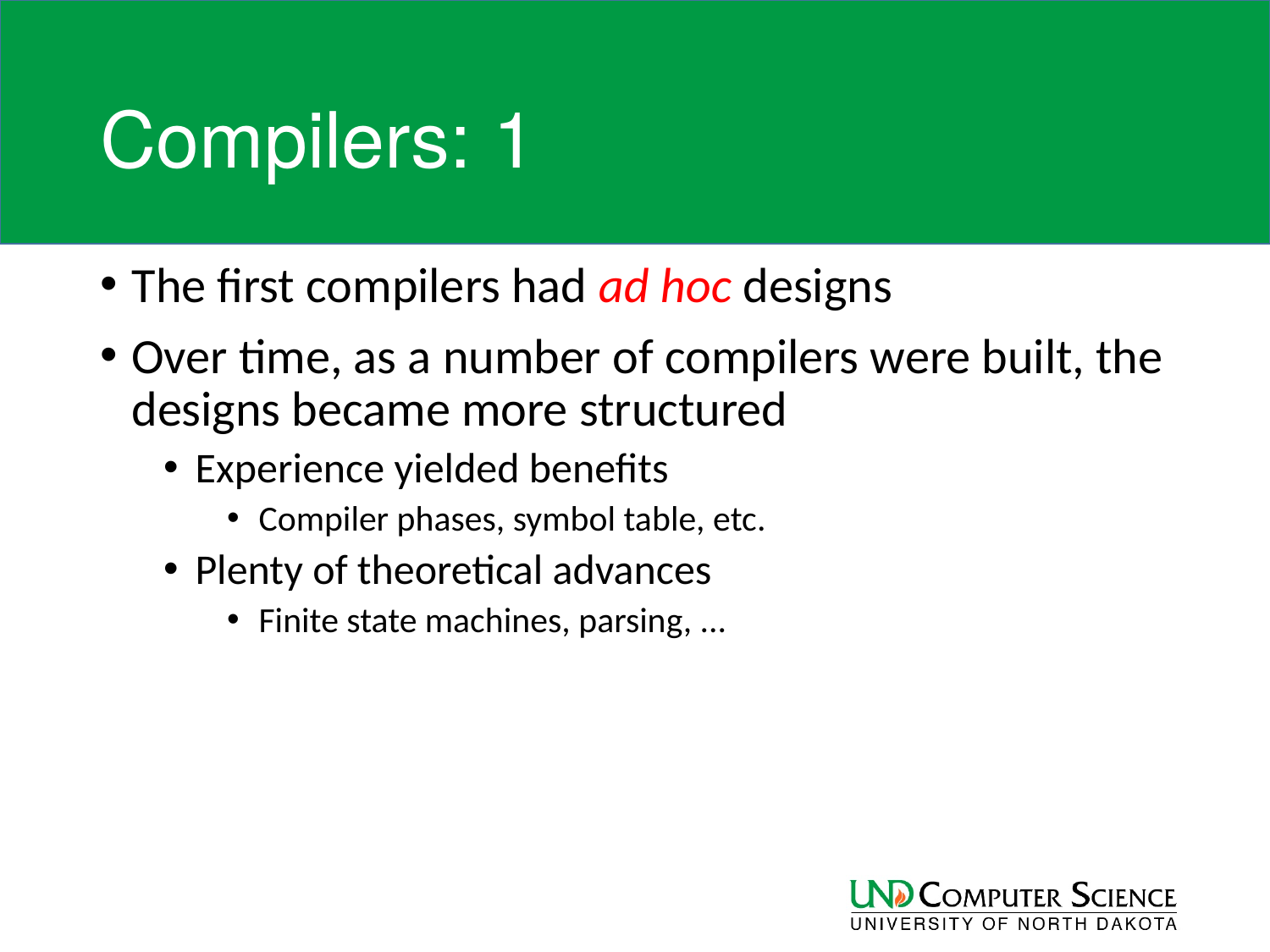

# Compilers: 1
The first compilers had ad hoc designs
Over time, as a number of compilers were built, the designs became more structured
Experience yielded benefits
Compiler phases, symbol table, etc.
Plenty of theoretical advances
Finite state machines, parsing, ...

20